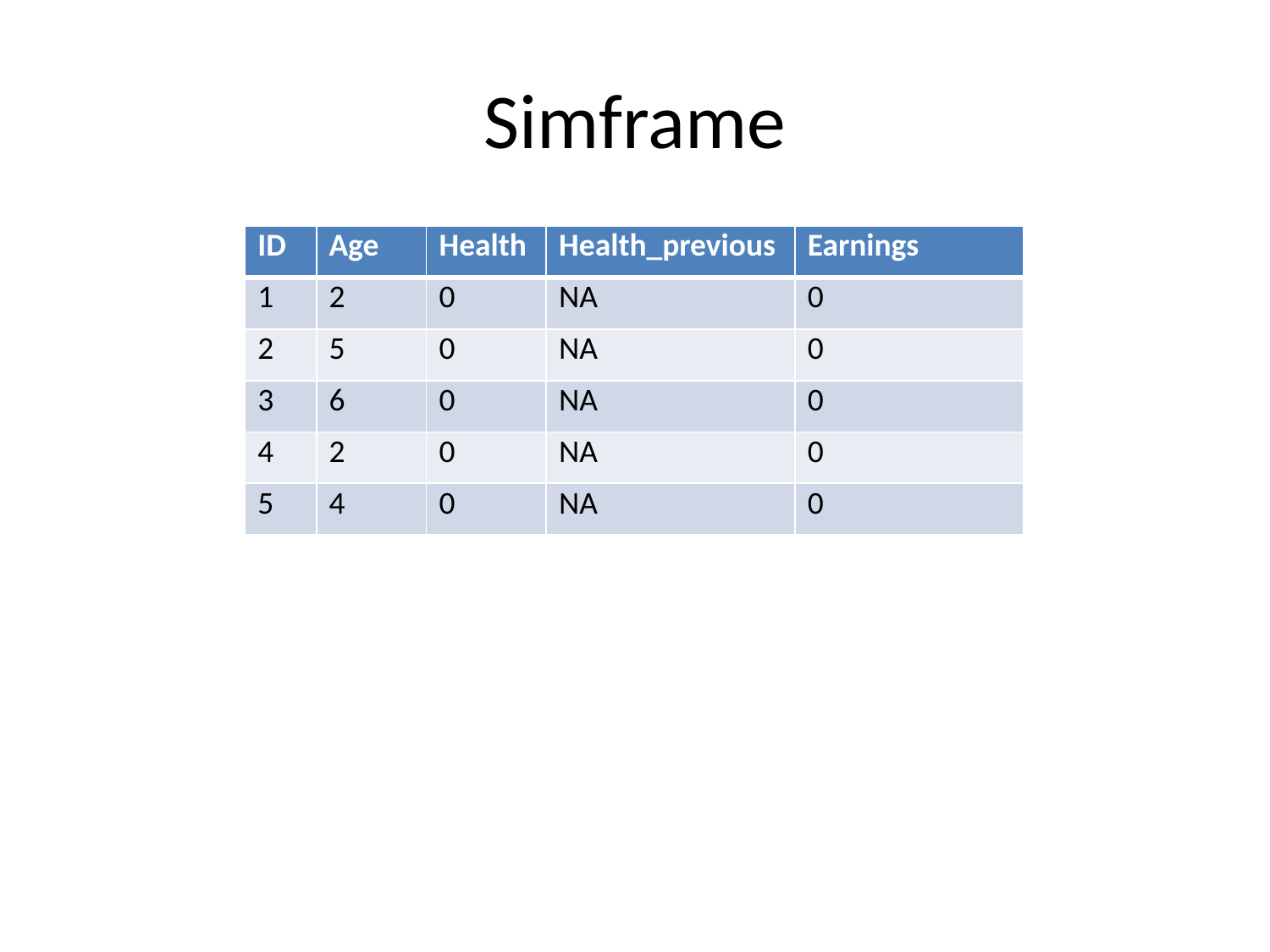

# Simframe
| ID | Age | Health | Health\_previous | Earnings |
| --- | --- | --- | --- | --- |
| 1 | 2 | 0 | NA | 0 |
| 2 | 5 | 0 | NA | 0 |
| 3 | 6 | 0 | NA | 0 |
| 4 | 2 | 0 | NA | 0 |
| 5 | 4 | 0 | NA | 0 |